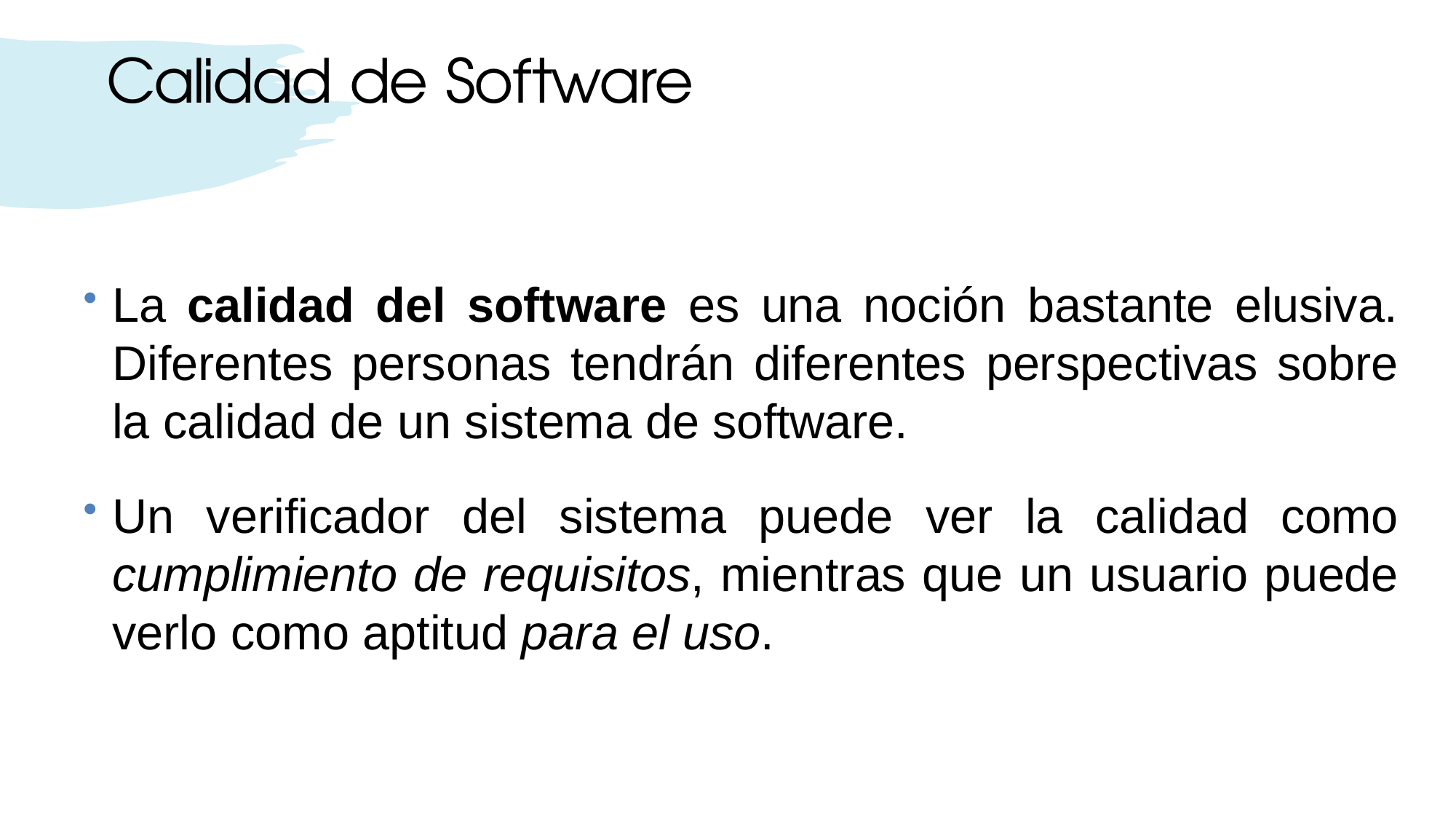

# Calidad de Software
La calidad del software es una noción bastante elusiva. Diferentes personas tendrán diferentes perspectivas sobre la calidad de un sistema de software.
Un  verificador  del  sistema  puede  ver  la  calidad  como cumplimiento de requisitos, mientras que un usuario puede verlo como aptitud para el uso.